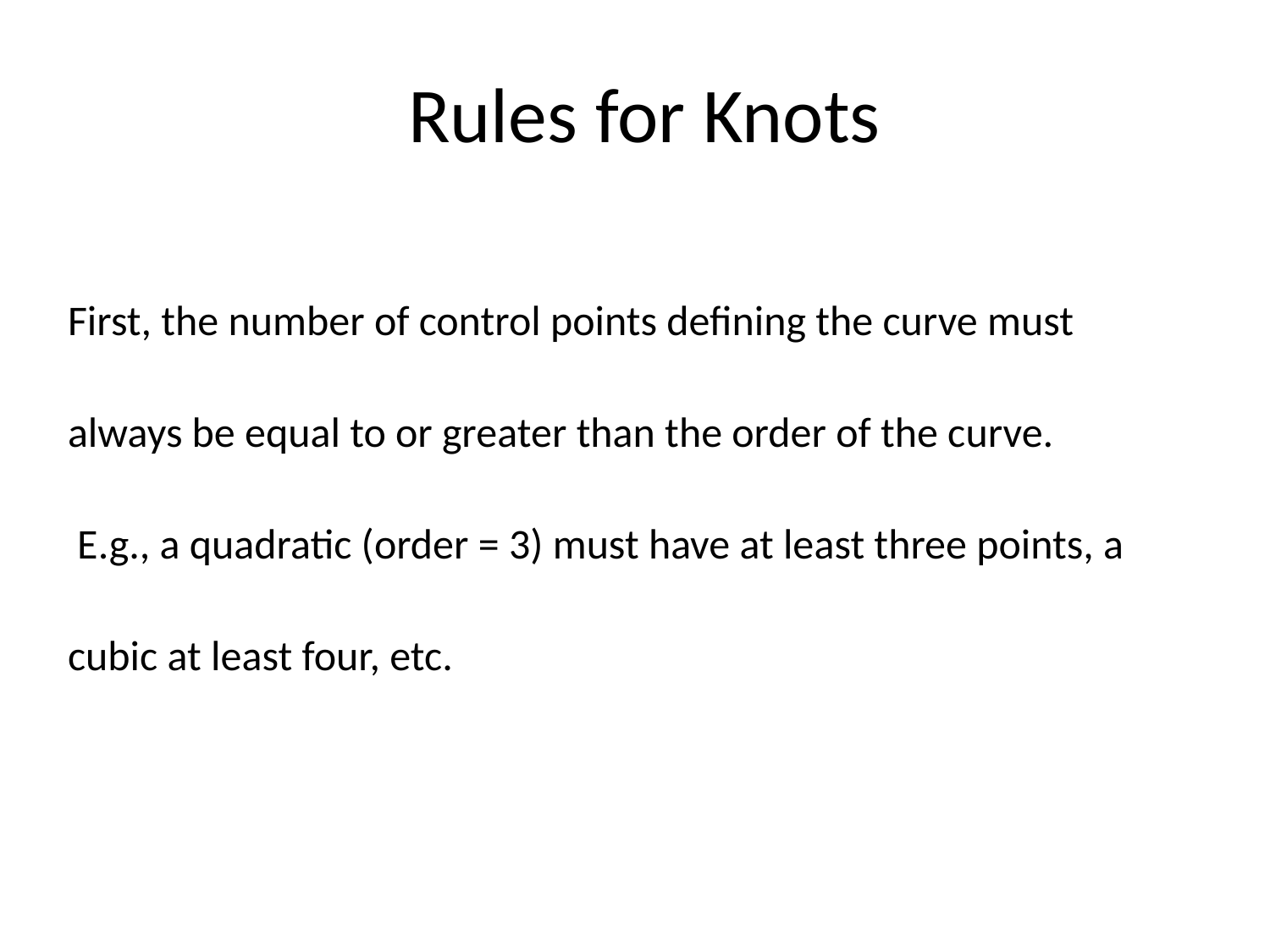

# Rules for Knots
First, the number of control points defining the curve must always be equal to or greater than the order of the curve.
 E.g., a quadratic (order = 3) must have at least three points, a cubic at least four, etc.